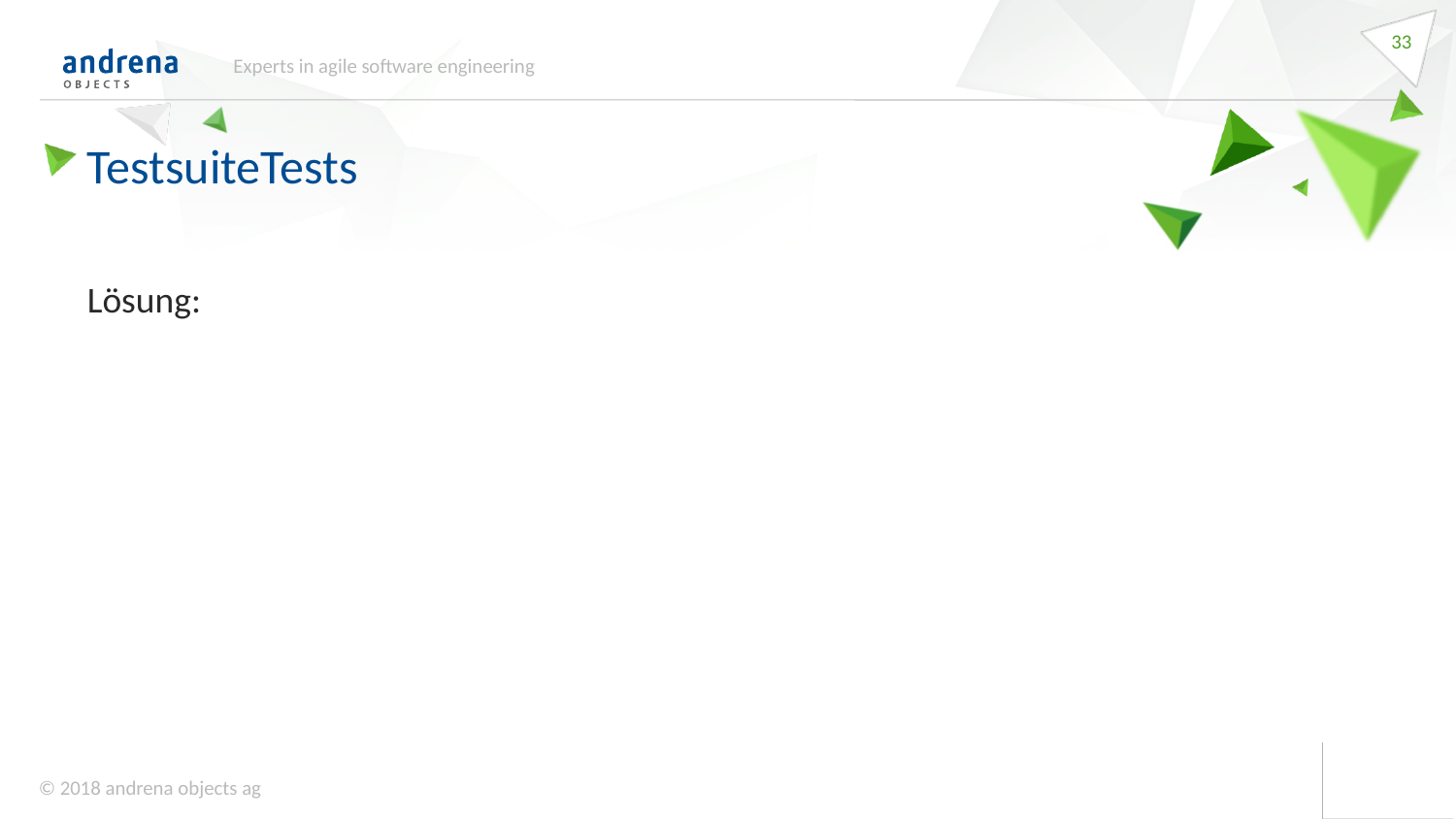

33
Experts in agile software engineering
TestsuiteTests

Lösung: